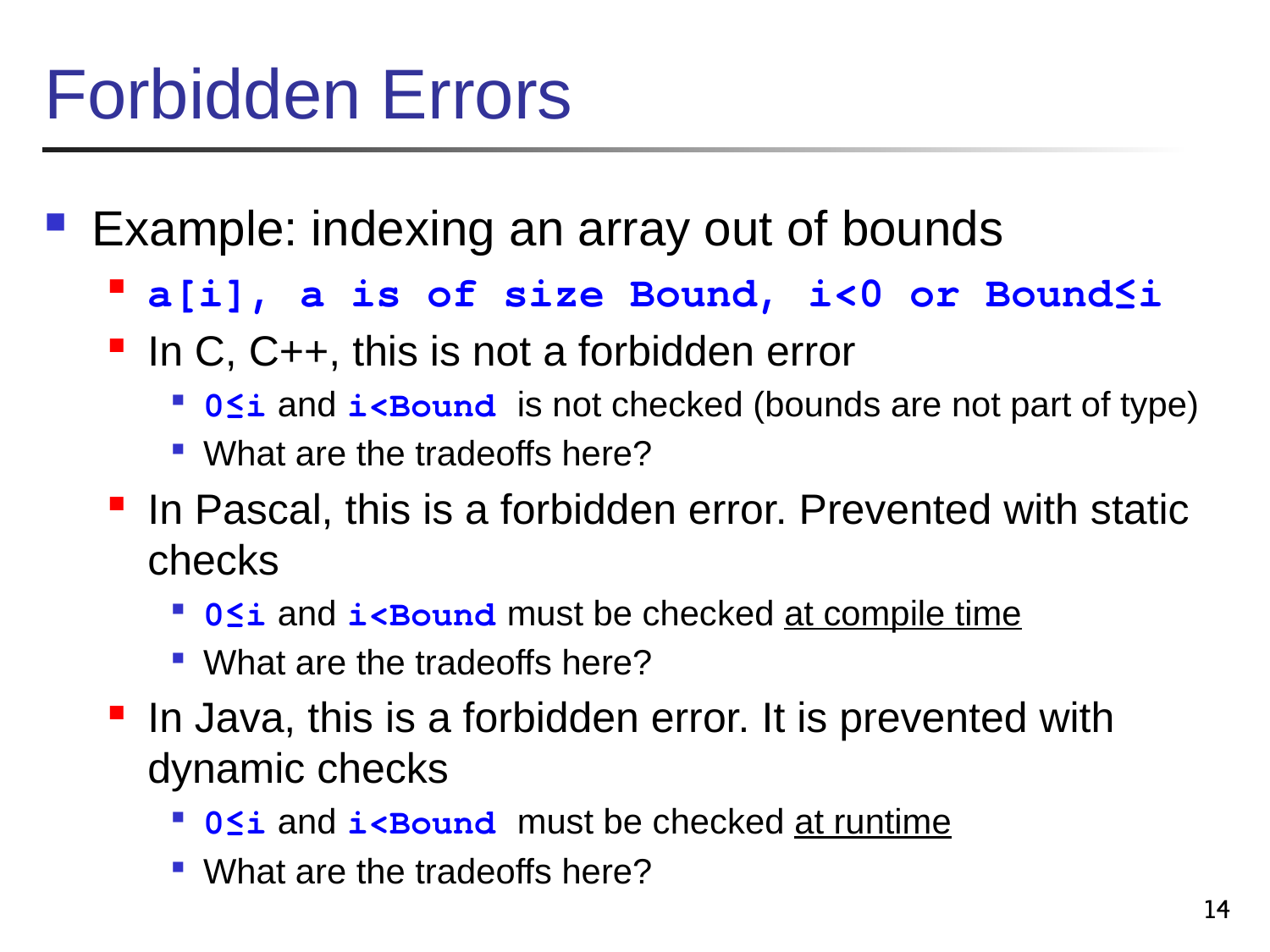

# Forbidden Errors
Example: indexing an array out of bounds
a[i], a is of size Bound, i<0 or Bound≤i
In C, C++, this is not a forbidden error
0≤i and i<Bound is not checked (bounds are not part of type)
What are the tradeoffs here?
In Pascal, this is a forbidden error. Prevented with static checks
0≤i and i<Bound must be checked at compile time
What are the tradeoffs here?
In Java, this is a forbidden error. It is prevented with dynamic checks
0≤i and i<Bound must be checked at runtime
What are the tradeoffs here?
14